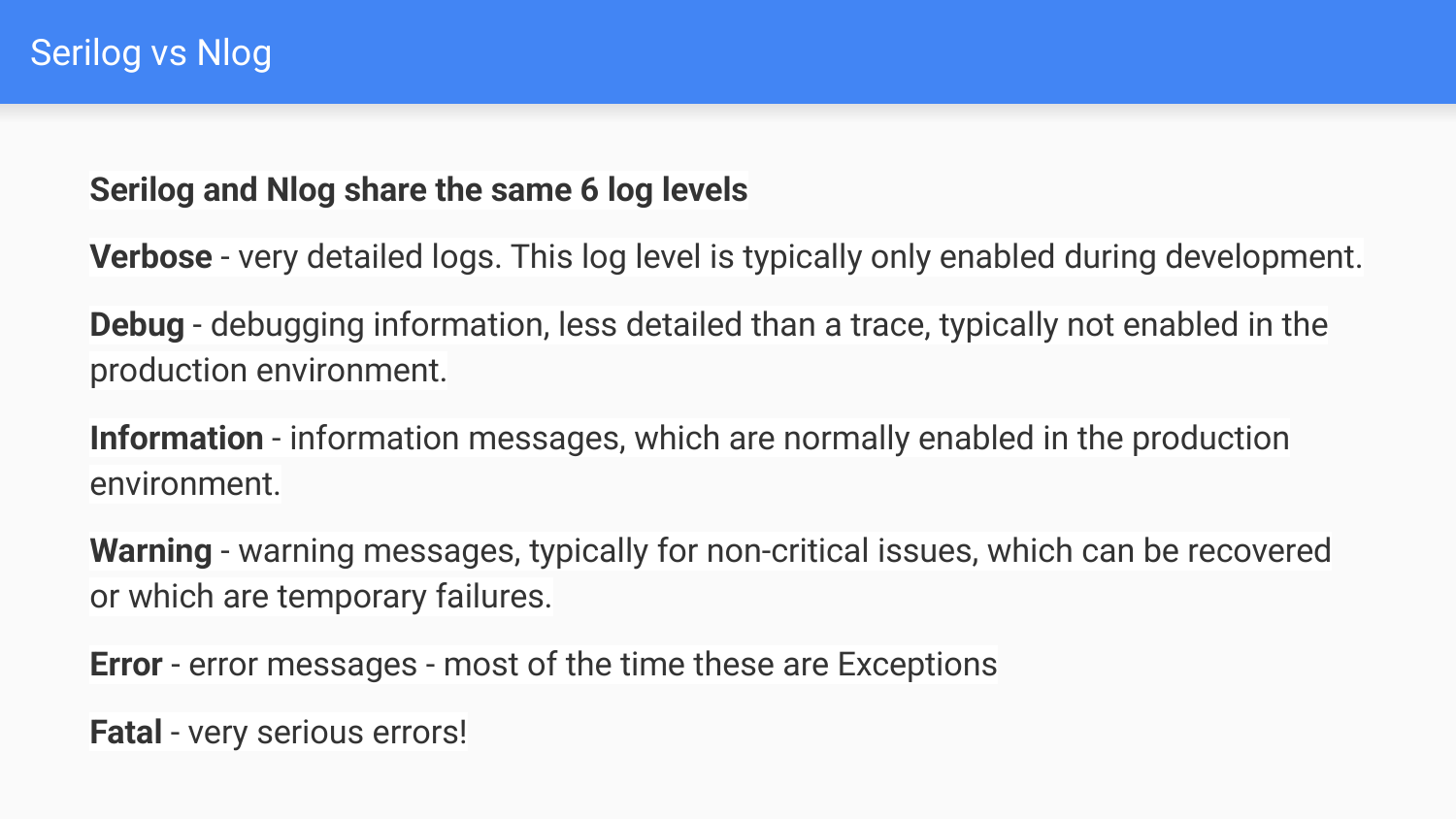

# Serilog vs Nlog
Serilog and Nlog share the same 6 log levels
Verbose - very detailed logs. This log level is typically only enabled during development.
Debug - debugging information, less detailed than a trace, typically not enabled in the production environment.
Information - information messages, which are normally enabled in the production environment.
Warning - warning messages, typically for non-critical issues, which can be recovered or which are temporary failures.
Error - error messages - most of the time these are Exceptions
Fatal - very serious errors!